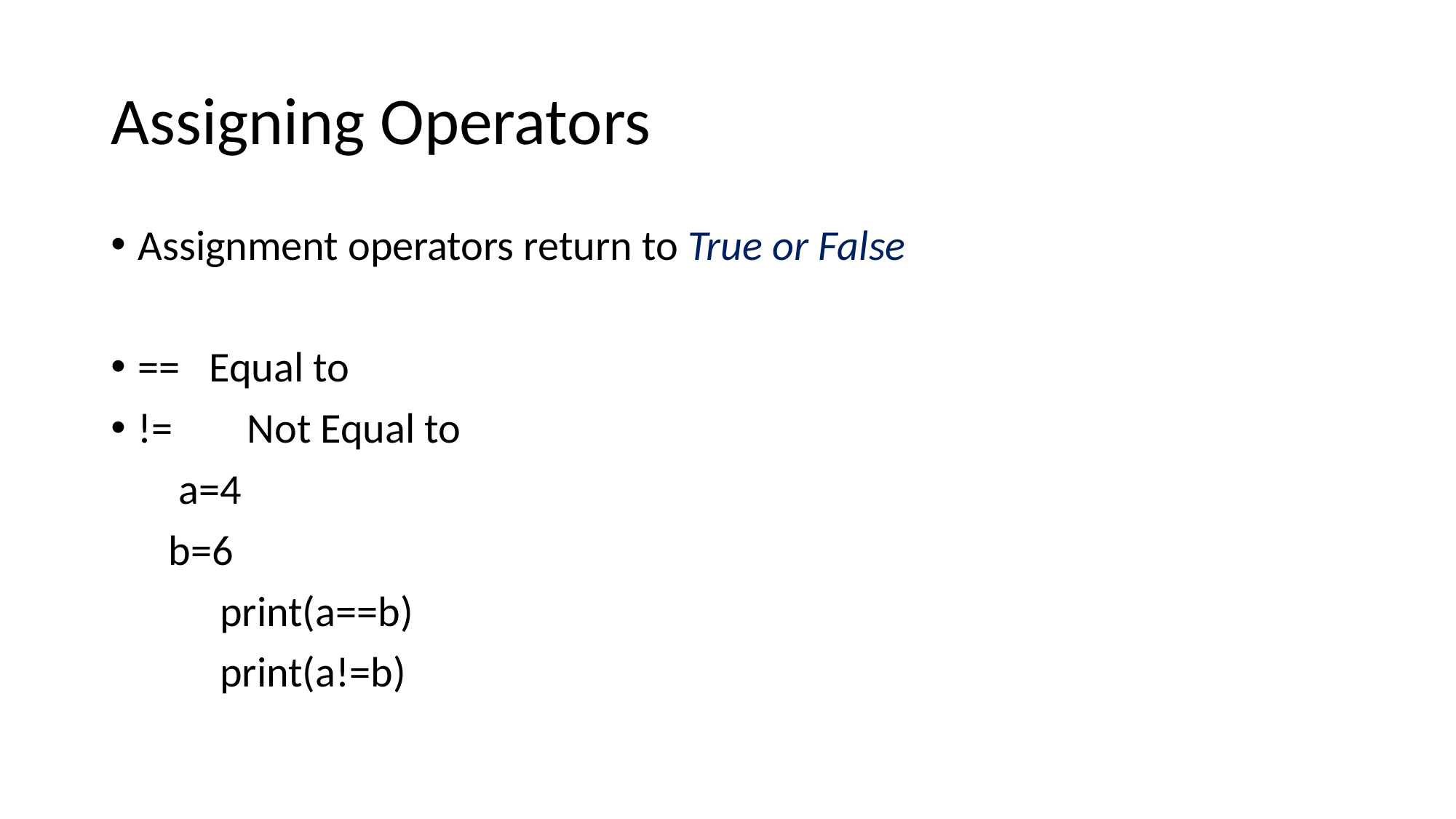

# Assigning Operators
Assignment operators return to True or False

==   Equal to
!=	Not Equal to
       a=4
      b=6
	print(a==b)
	print(a!=b)